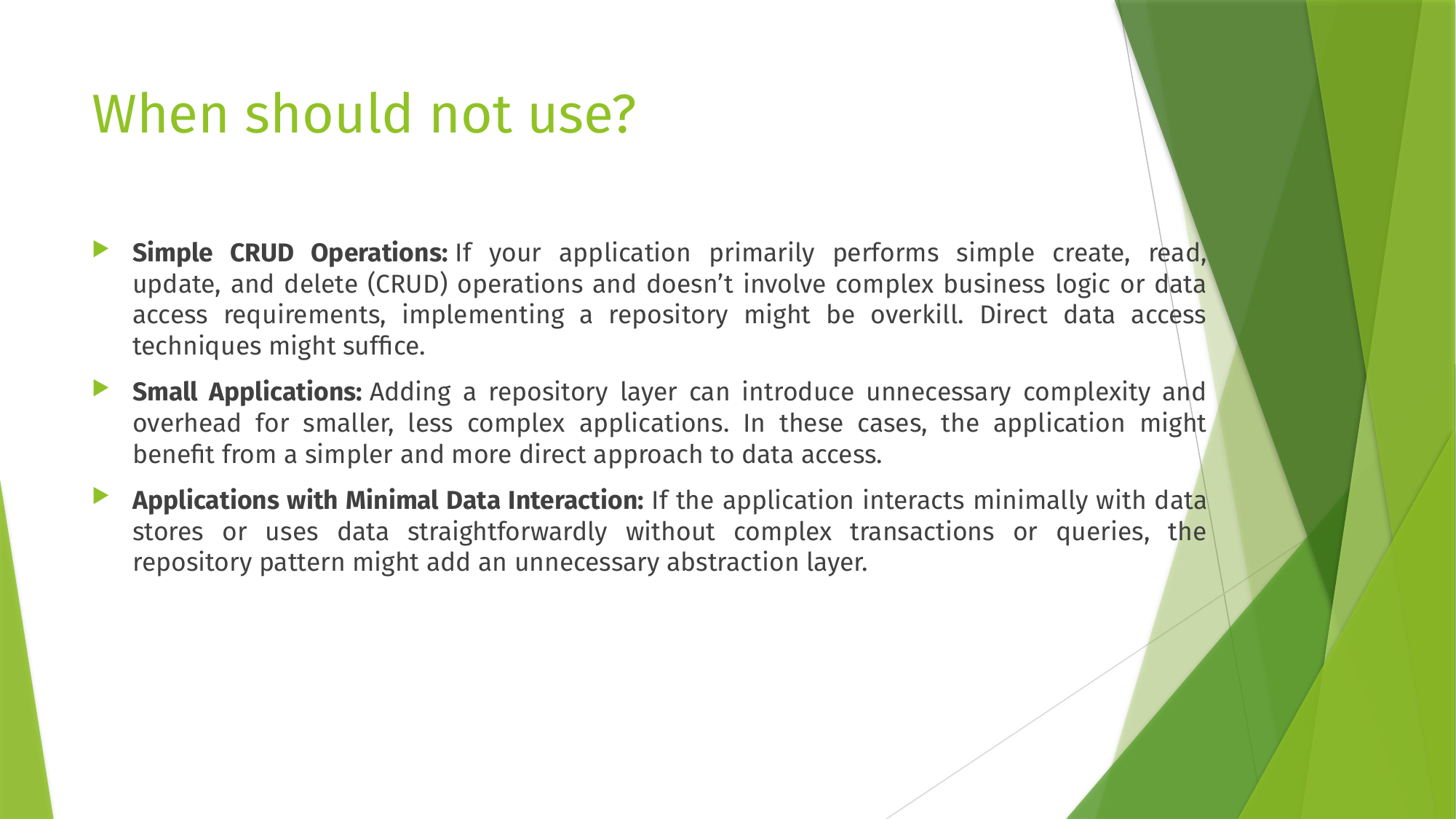

# When should not use?
Simple CRUD Operations: If your application primarily performs simple create, read, update, and delete (CRUD) operations and doesn’t involve complex business logic or data access requirements, implementing a repository might be overkill. Direct data access techniques might suffice.
Small Applications: Adding a repository layer can introduce unnecessary complexity and overhead for smaller, less complex applications. In these cases, the application might benefit from a simpler and more direct approach to data access.
Applications with Minimal Data Interaction: If the application interacts minimally with data stores or uses data straightforwardly without complex transactions or queries, the repository pattern might add an unnecessary abstraction layer.